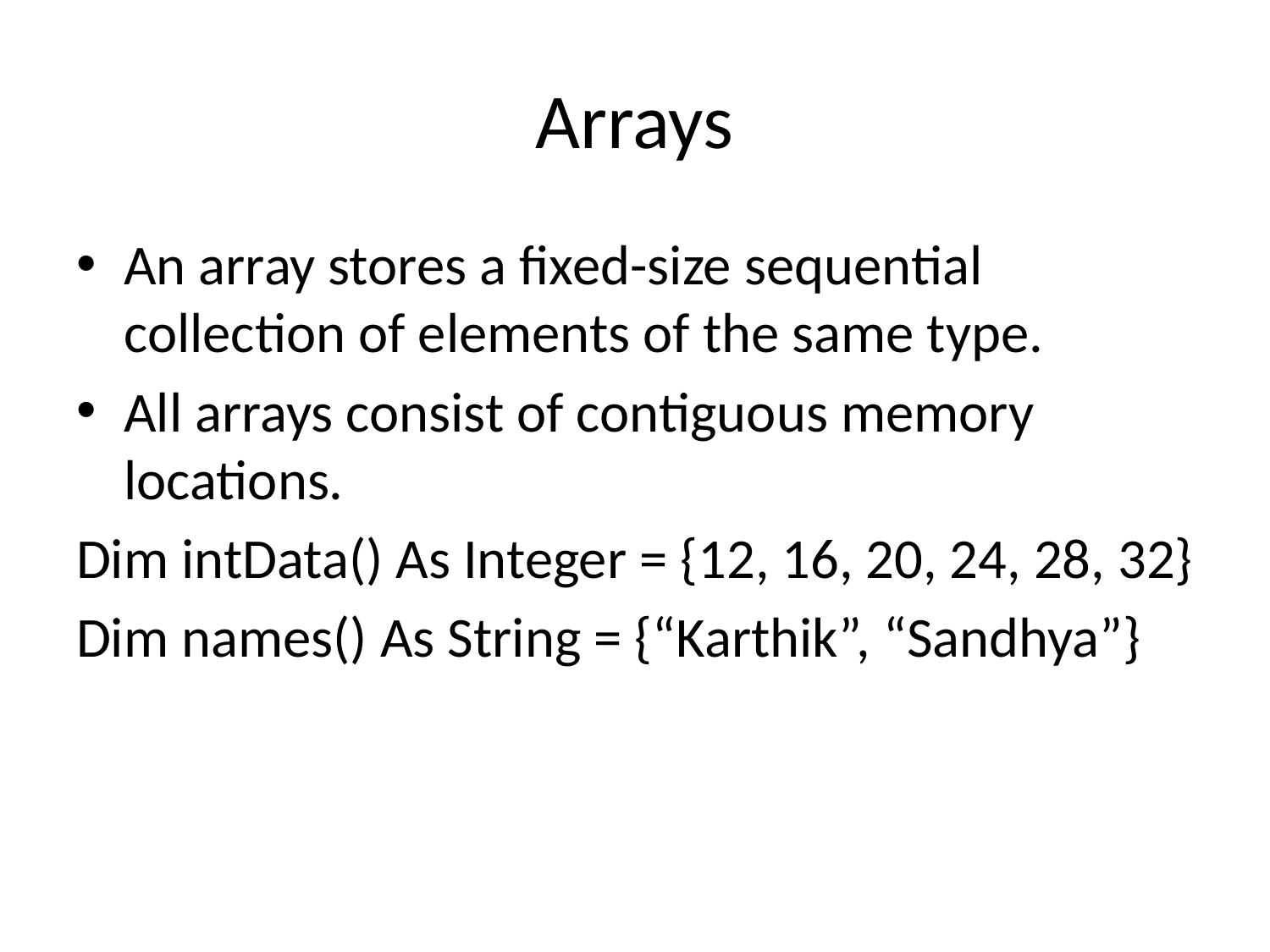

# Arrays
An array stores a fixed-size sequential collection of elements of the same type.
All arrays consist of contiguous memory locations.
Dim intData() As Integer = {12, 16, 20, 24, 28, 32}
Dim names() As String = {“Karthik”, “Sandhya”}